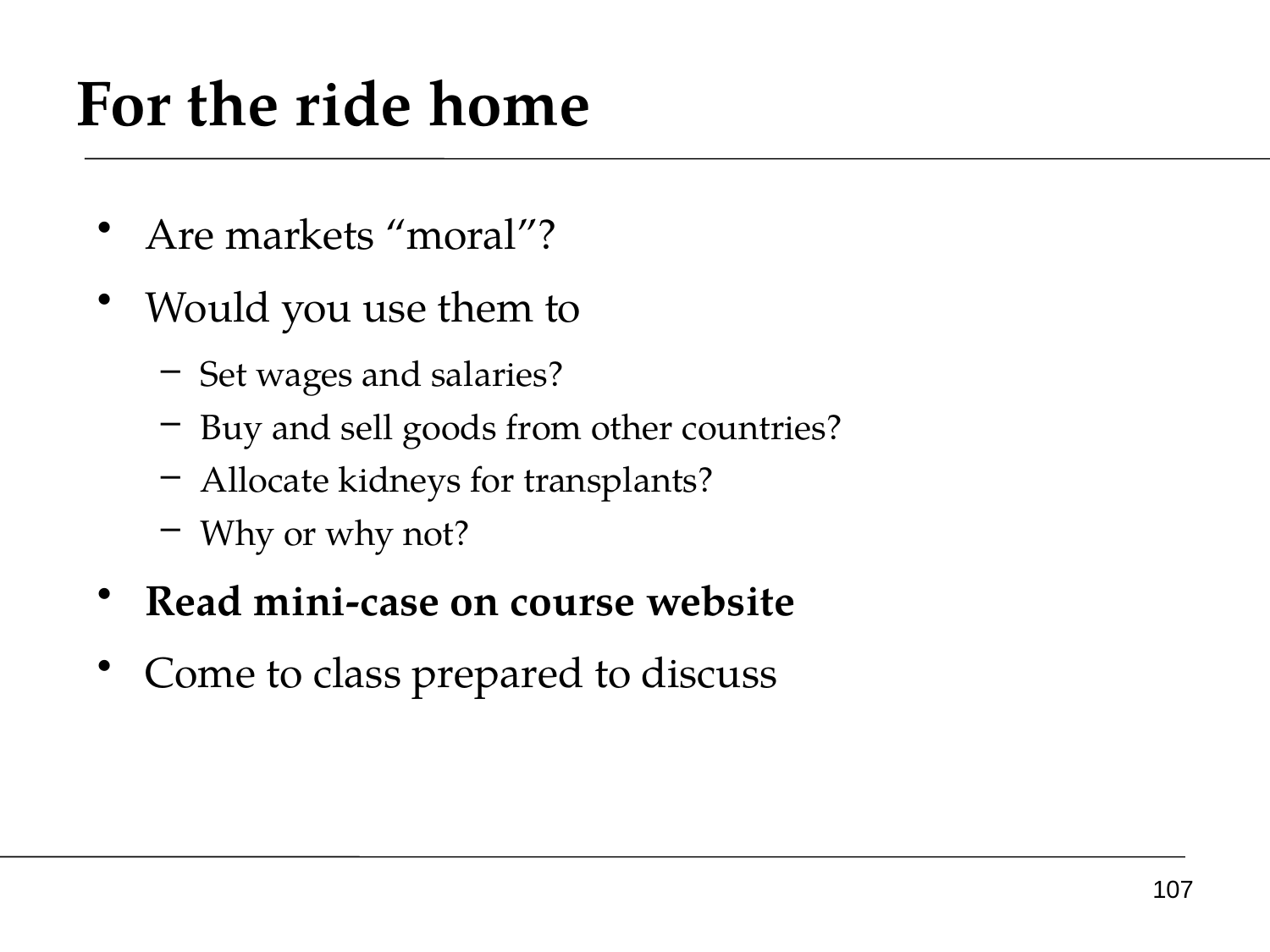

# For the ride home
Are markets “moral”?
Would you use them to
Set wages and salaries?
Buy and sell goods from other countries?
Allocate kidneys for transplants?
Why or why not?
Read mini-case on course website
Come to class prepared to discuss
107